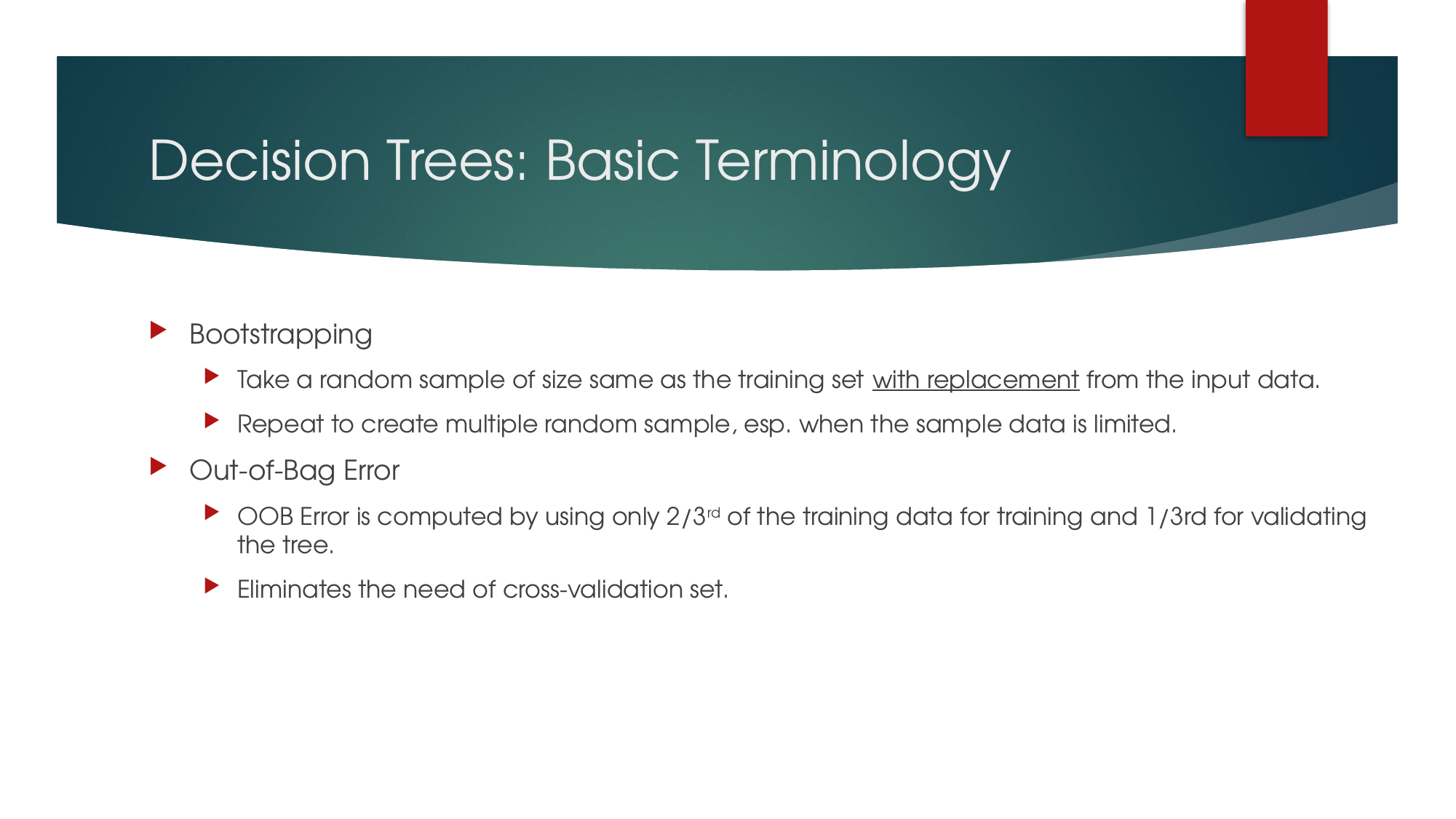

# Decision Trees: Basic Terminology
Bootstrapping
Take a random sample of size same as the training set with replacement from the input data.
Repeat to create multiple random sample, esp. when the sample data is limited.
Out-of-Bag Error
OOB Error is computed by using only 2/3rd of the training data for training and 1/3rd for validating the tree.
Eliminates the need of cross-validation set.